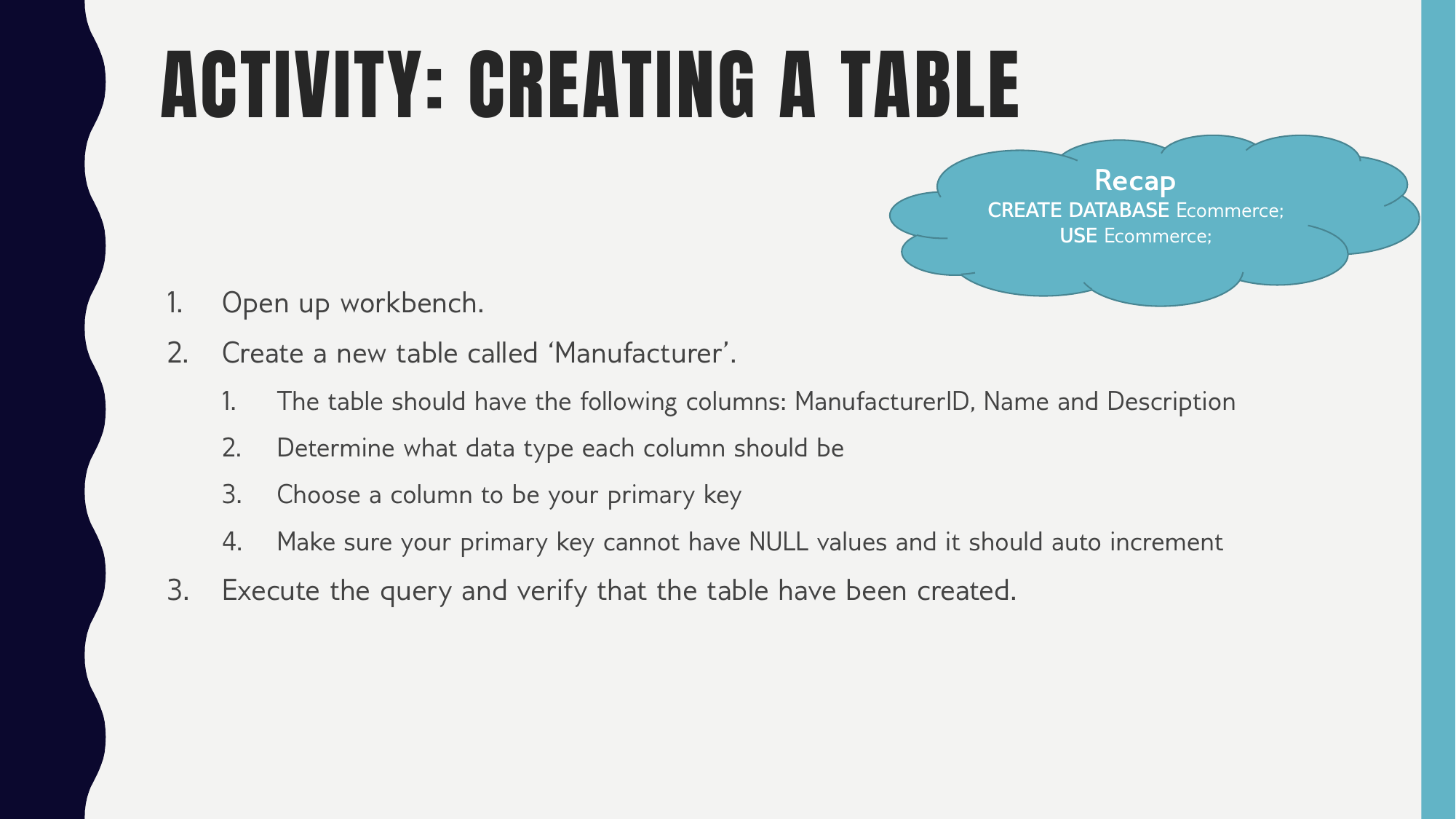

# Activity: Creating a table
Recap
CREATE DATABASE Ecommerce;
USE Ecommerce;

Open up workbench.
Create a new table called ‘Manufacturer’.
The table should have the following columns: ManufacturerID, Name and Description
Determine what data type each column should be
Choose a column to be your primary key
Make sure your primary key cannot have NULL values and it should auto increment
Execute the query and verify that the table have been created.